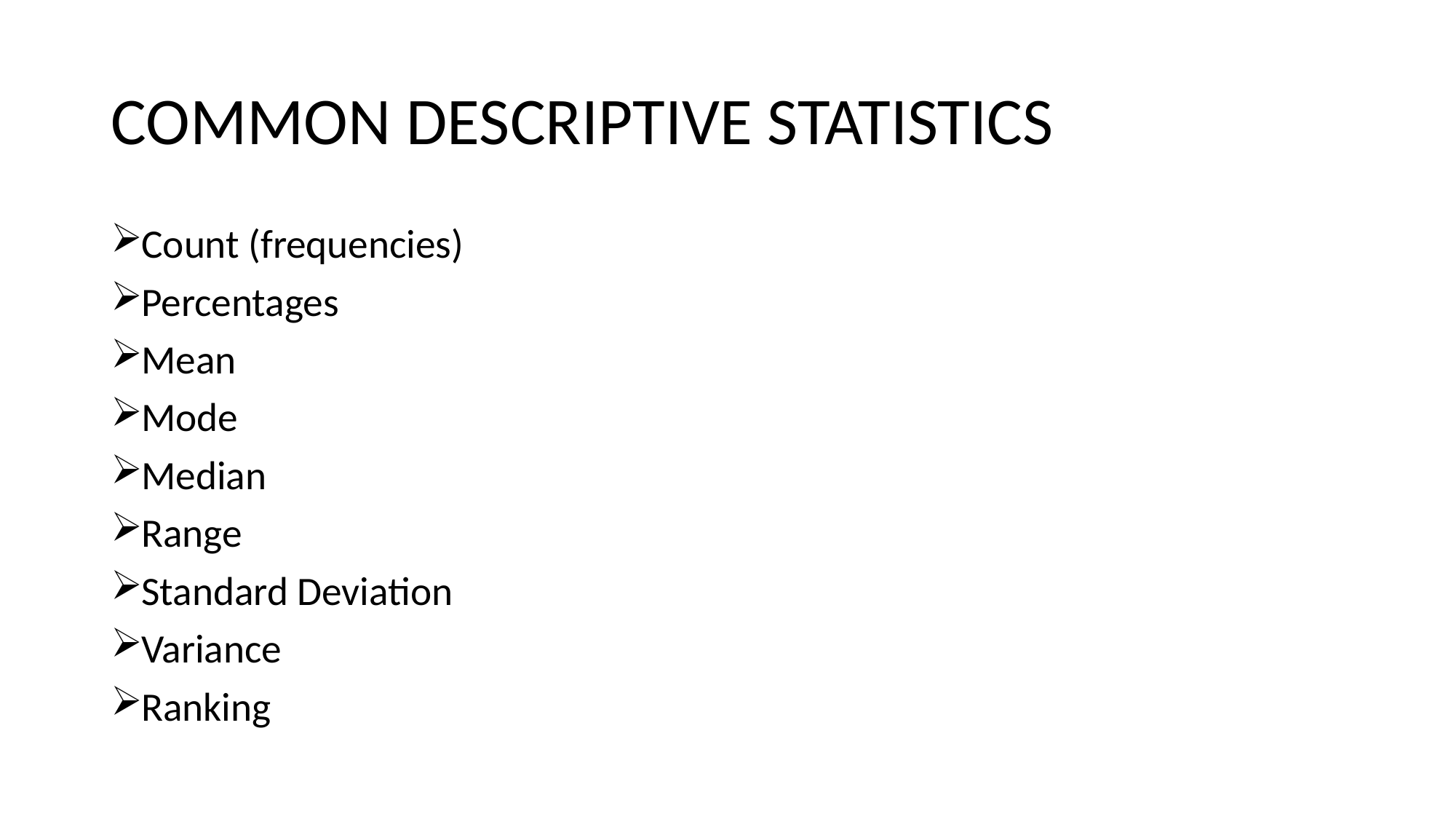

# COMMON DESCRIPTIVE STATISTICS
Count (frequencies)
Percentages
Mean
Mode
Median
Range
Standard Deviation
Variance
Ranking